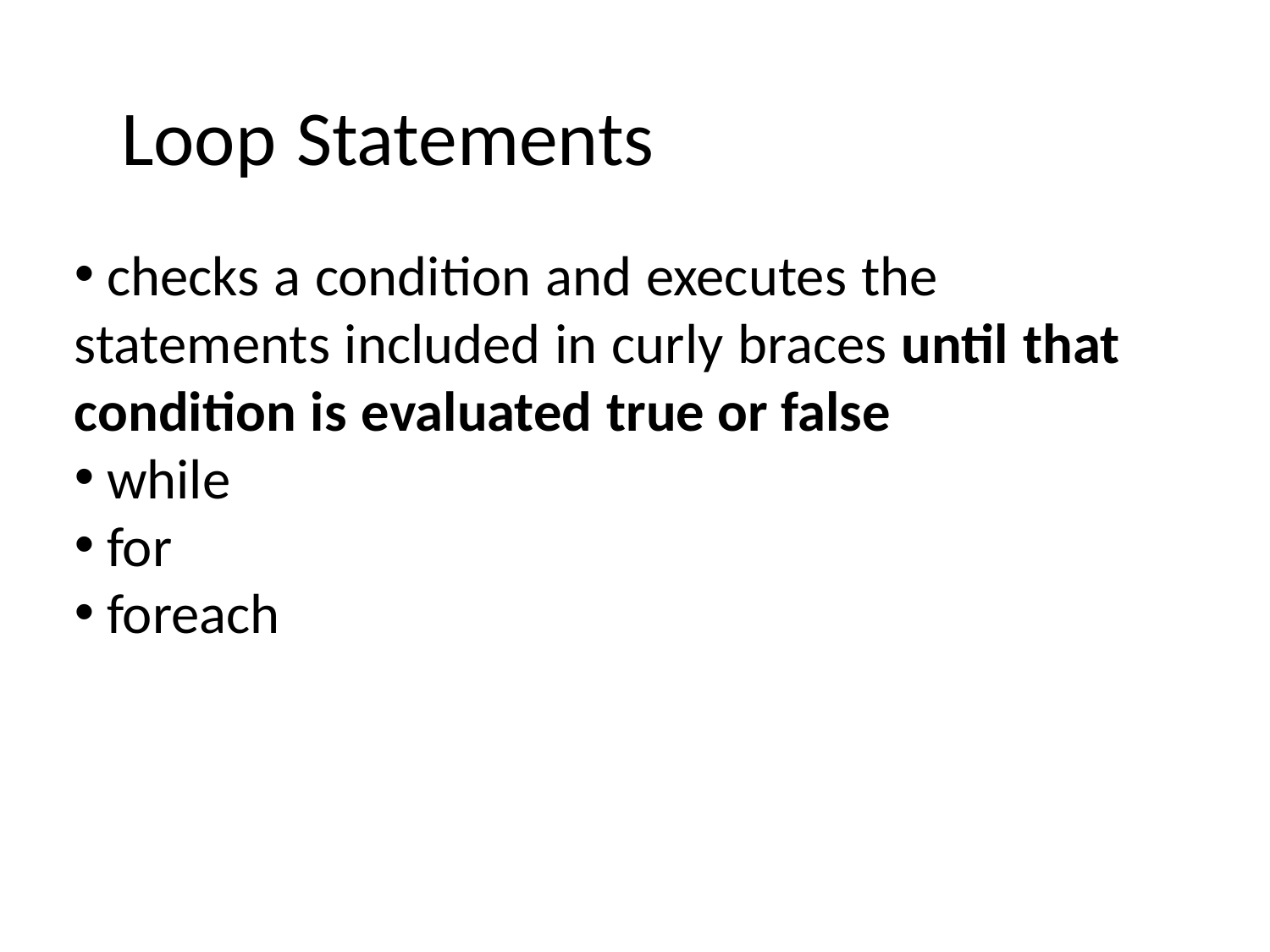

Loop Statements
 checks a condition and executes the statements included in curly braces until that condition is evaluated true or false
 while
 for
 foreach